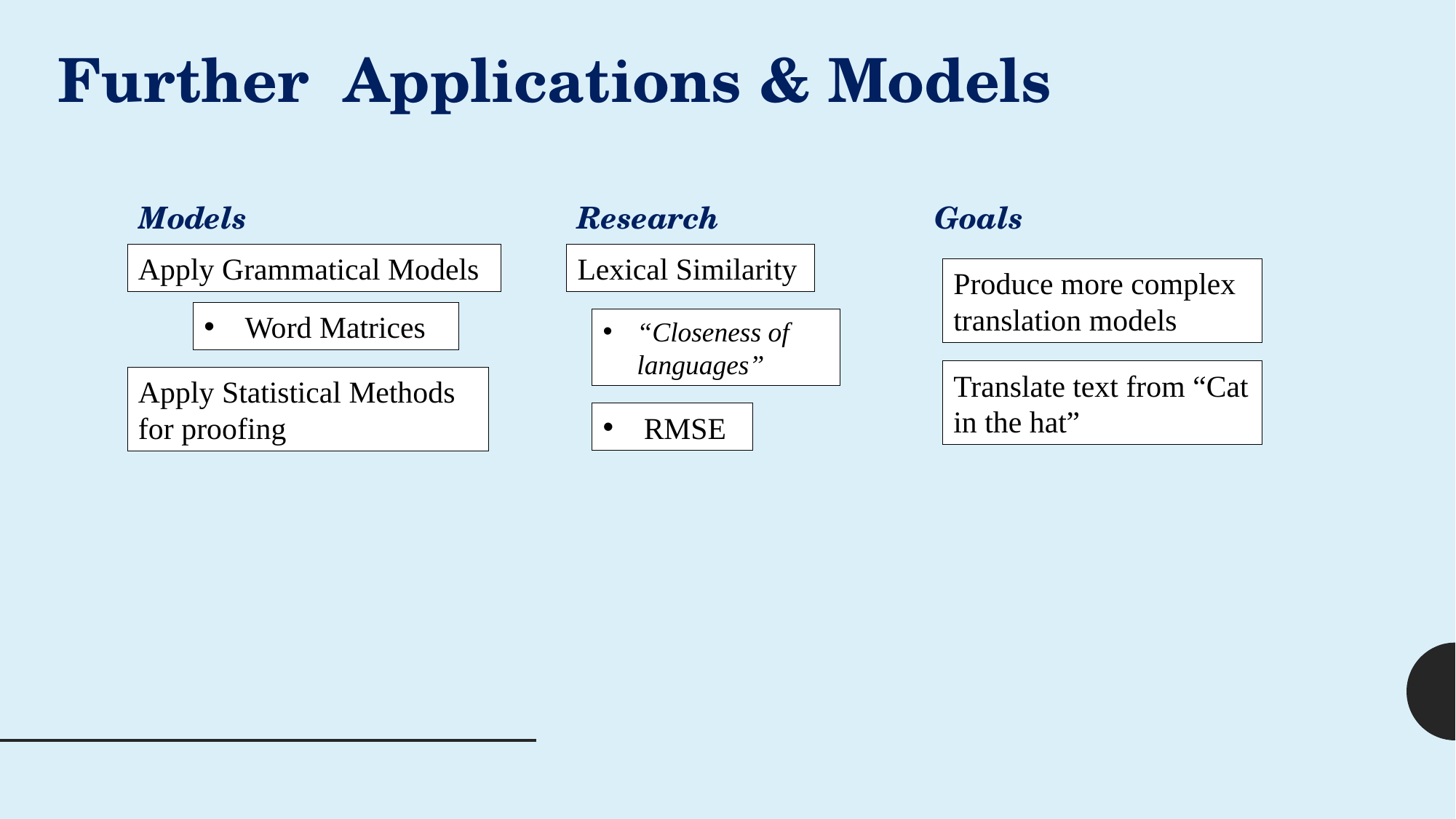

Further  Applications & Models
Models
Research
Goals
Apply Grammatical Models
Lexical Similarity
Produce more complex translation models
Word Matrices
“Closeness of languages”
Translate text from “Cat in the hat”
Apply Statistical Methods for proofing
RMSE